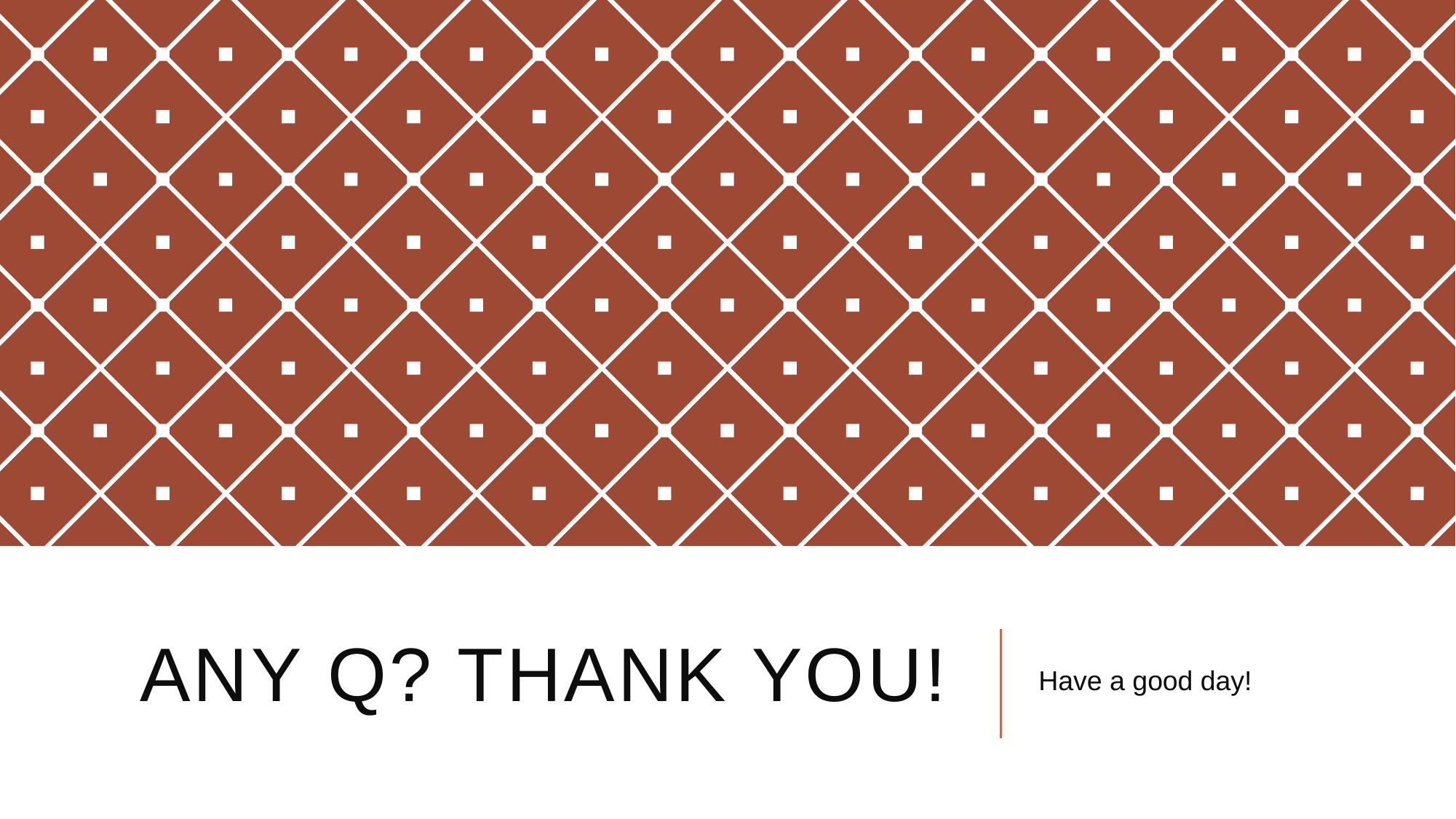

# Any Q? Thank you!
Have a good day!